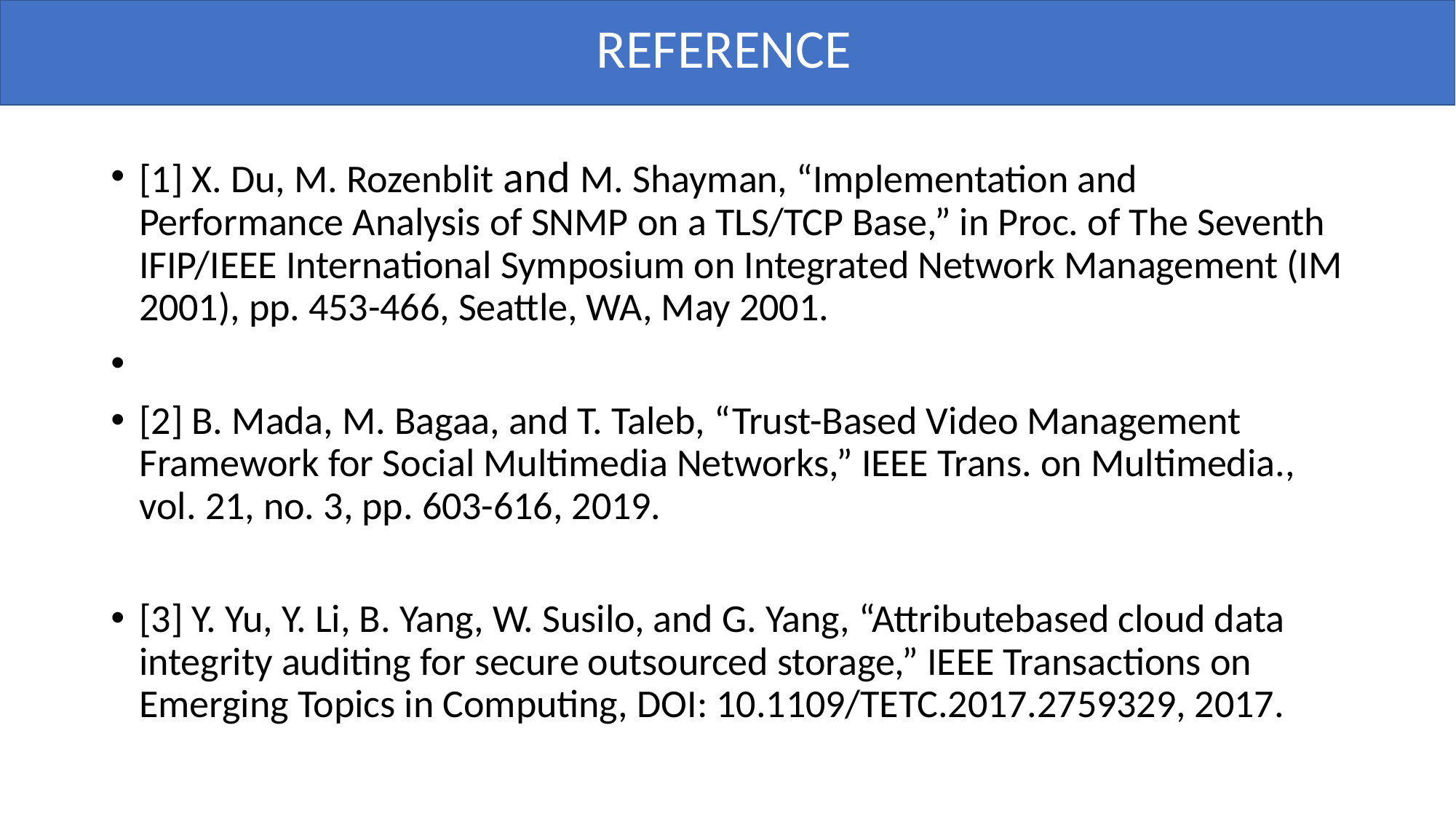

REFERENCE
[1] X. Du, M. Rozenblit and M. Shayman, “Implementation and Performance Analysis of SNMP on a TLS/TCP Base,” in Proc. of The Seventh IFIP/IEEE International Symposium on Integrated Network Management (IM 2001), pp. 453-466, Seattle, WA, May 2001.

[2] B. Mada, M. Bagaa, and T. Taleb, “Trust-Based Video Management Framework for Social Multimedia Networks,” IEEE Trans. on Multimedia., vol. 21, no. 3, pp. 603-616, 2019.

[3] Y. Yu, Y. Li, B. Yang, W. Susilo, and G. Yang, “Attributebased cloud data integrity auditing for secure outsourced storage,” IEEE Transactions on Emerging Topics in Computing, DOI: 10.1109/TETC.2017.2759329, 2017.